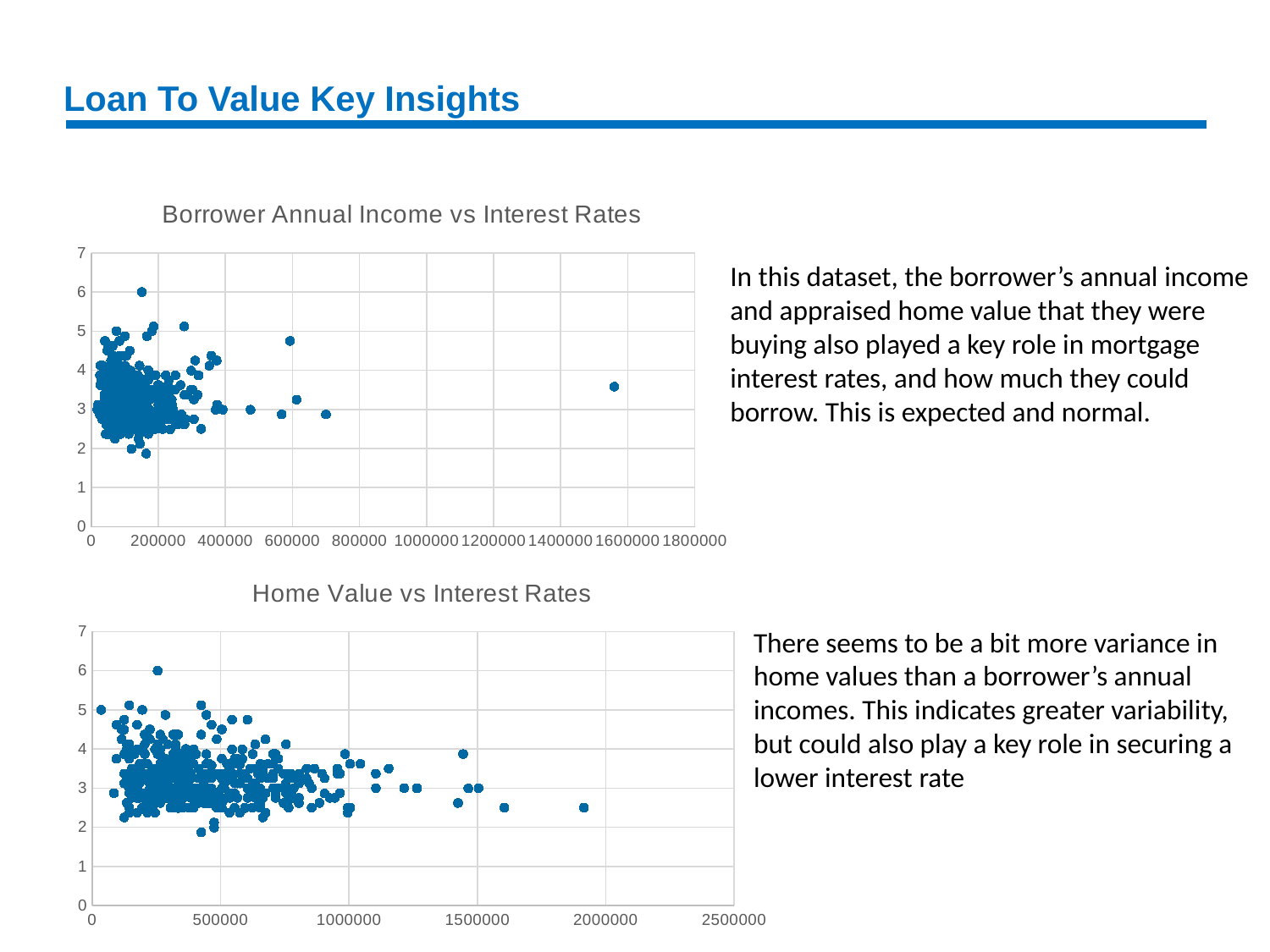

# Loan To Value Key Insights

### Chart: Borrower Annual Income vs Interest Rates

| Category | Mortgage Interest Rate |
|---|---|
In this dataset, the borrower’s annual income and appraised home value that they were buying also played a key role in mortgage interest rates, and how much they could borrow. This is expected and normal.

### Chart: Home Value vs Interest Rates

| Category | Mortgage Interest Rate |
|---|---|
There seems to be a bit more variance in home values than a borrower’s annual incomes. This indicates greater variability, but could also play a key role in securing a lower interest rate